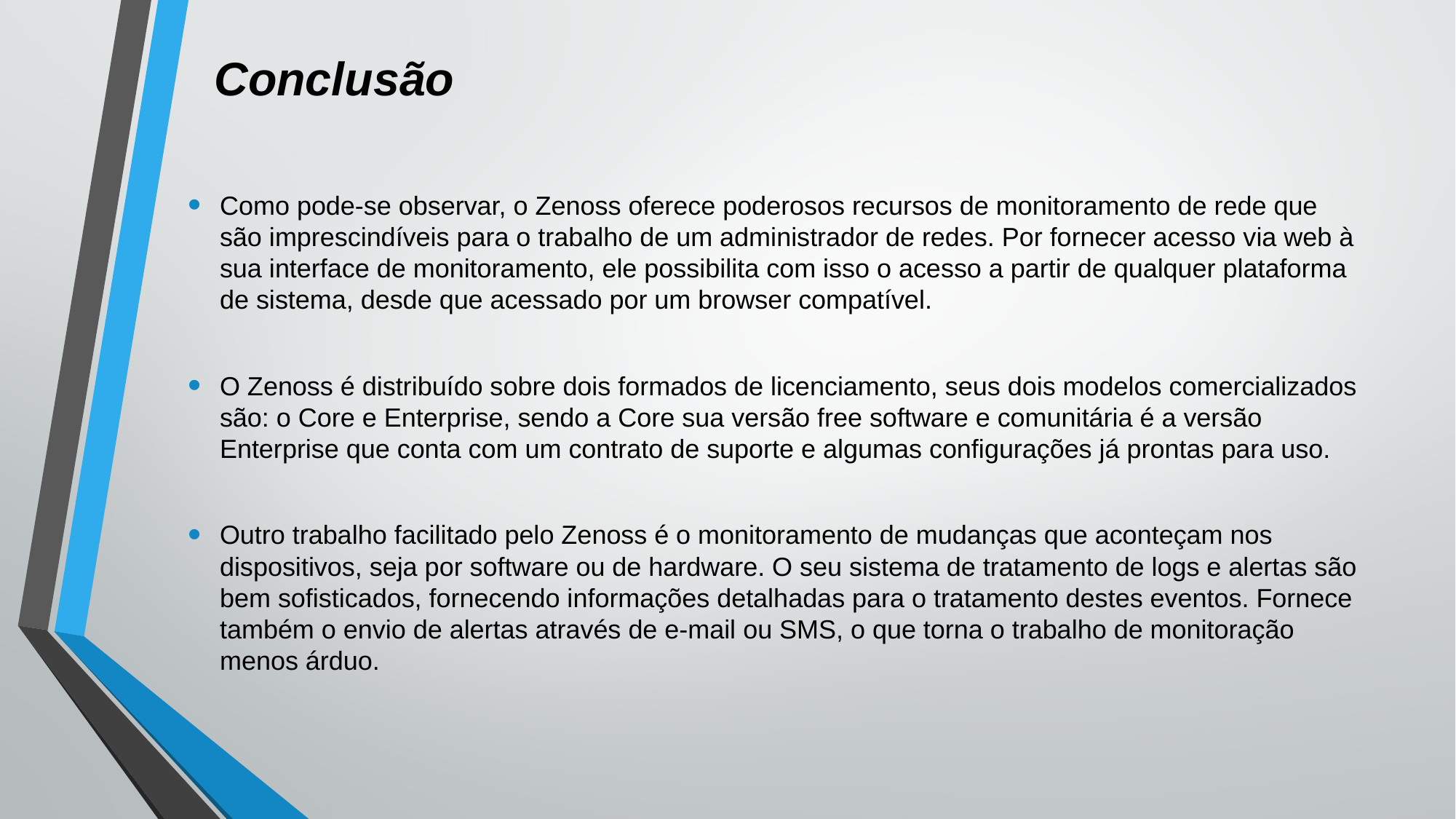

Conclusão

Como pode-se observar, o Zenoss oferece poderosos recursos de monitoramento de rede que são imprescindíveis para o trabalho de um administrador de redes. Por fornecer acesso via web à sua interface de monitoramento, ele possibilita com isso o acesso a partir de qualquer plataforma de sistema, desde que acessado por um browser compatível.

O Zenoss é distribuído sobre dois formados de licenciamento, seus dois modelos comercializados são: o Core e Enterprise, sendo a Core sua versão free software e comunitária é a versão Enterprise que conta com um contrato de suporte e algumas configurações já prontas para uso.

Outro trabalho facilitado pelo Zenoss é o monitoramento de mudanças que aconteçam nos dispositivos, seja por software ou de hardware. O seu sistema de tratamento de logs e alertas são bem sofisticados, fornecendo informações detalhadas para o tratamento destes eventos. Fornece também o envio de alertas através de e-mail ou SMS, o que torna o trabalho de monitoração menos árduo.